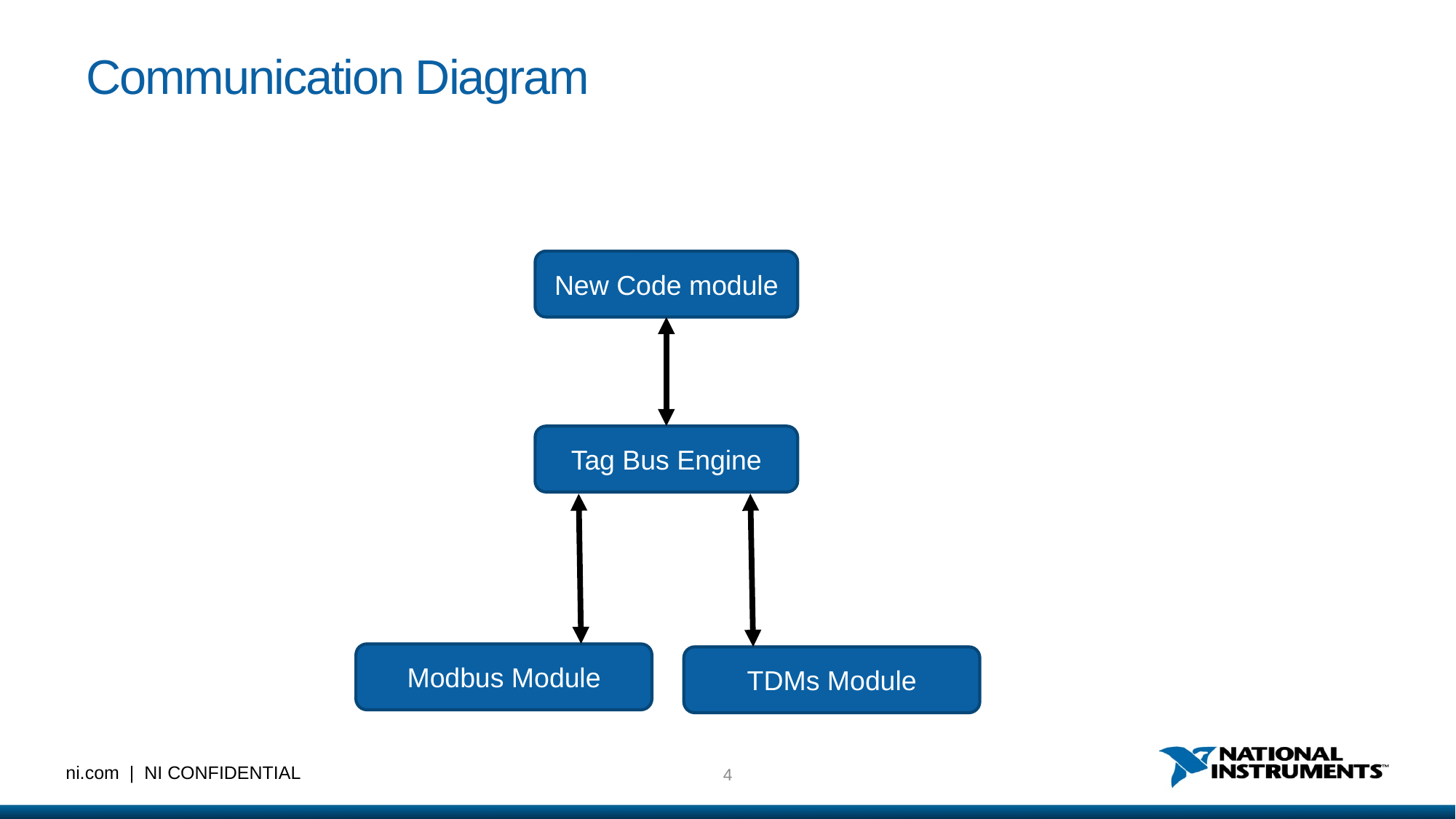

# Communication Diagram
New Code module
Tag Bus Engine
Modbus Module
TDMs Module